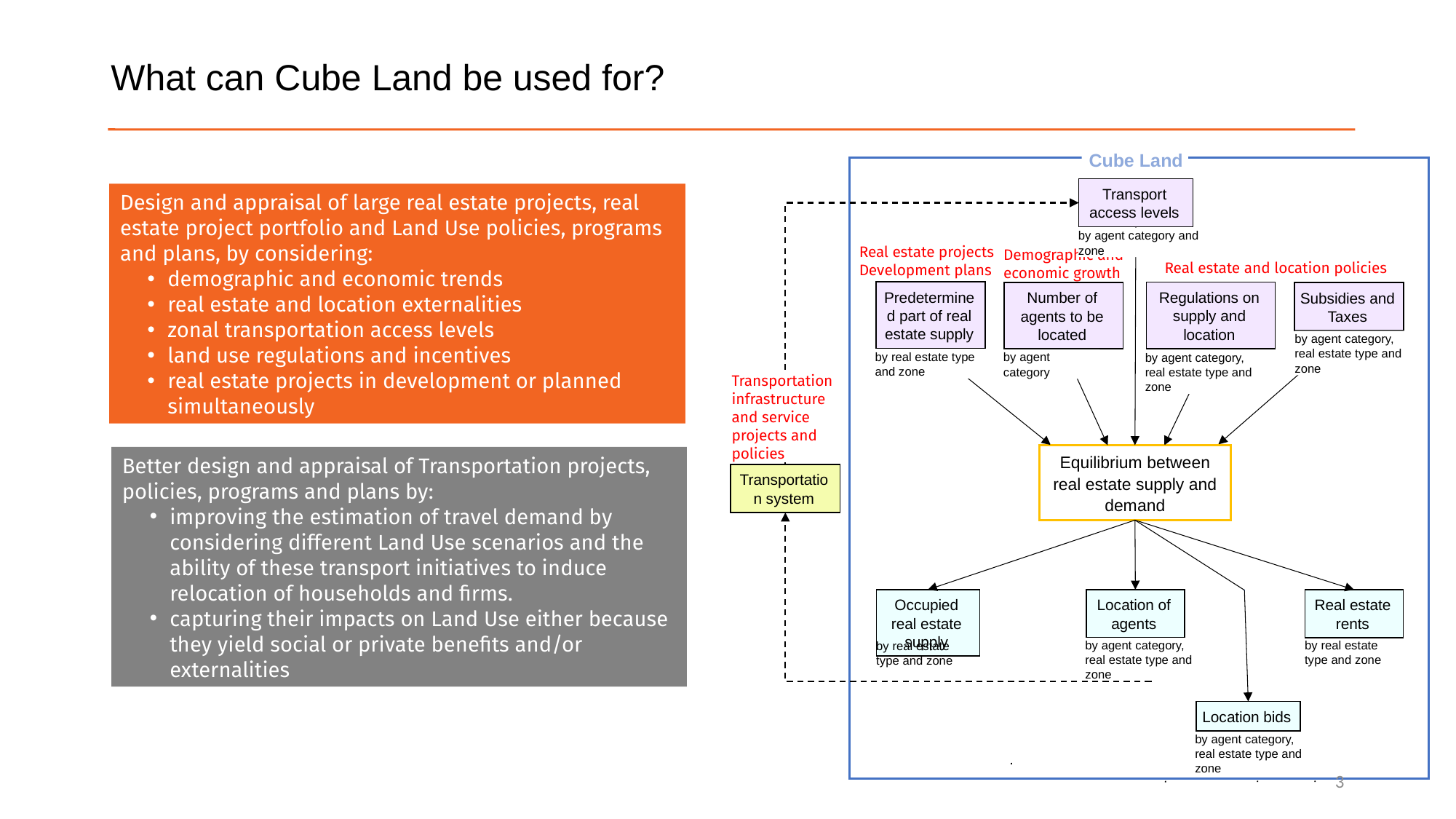

# What can Cube Land be used for?

 Cube Land

Transport access levels
Design and appraisal of large real estate projects, real estate project portfolio and Land Use policies, programs and plans, by considering:
demographic and economic trends
real estate and location externalities
zonal transportation access levels
land use regulations and incentives
real estate projects in development or planned simultaneously
by agent category and zone
Real estate projects
Development plans
Demographic and economic growth
Real estate and location policies
Predetermined part of real estate supply
Regulations on supply and location
Number of agents to be located
Subsidies and Taxes
by agent category,
real estate type and zone
by real estate type and zone
by agent category
by agent category,
real estate type and zone
Transportation infrastructure and service projects and policies

Equilibrium between real estate supply and demand

Better design and appraisal of Transportation projects, policies, programs and plans by:
improving the estimation of travel demand by considering different Land Use scenarios and the ability of these transport initiatives to induce relocation of households and firms.
capturing their impacts on Land Use either because they yield social or private benefits and/or externalities
Transportation system
Occupied real estate supply
Location of agents
Real estate rents

by real estate type and zone
by agent category,
real estate type and zone
by real estate type and zone
Location bids
by agent category,
real estate type and zone
3